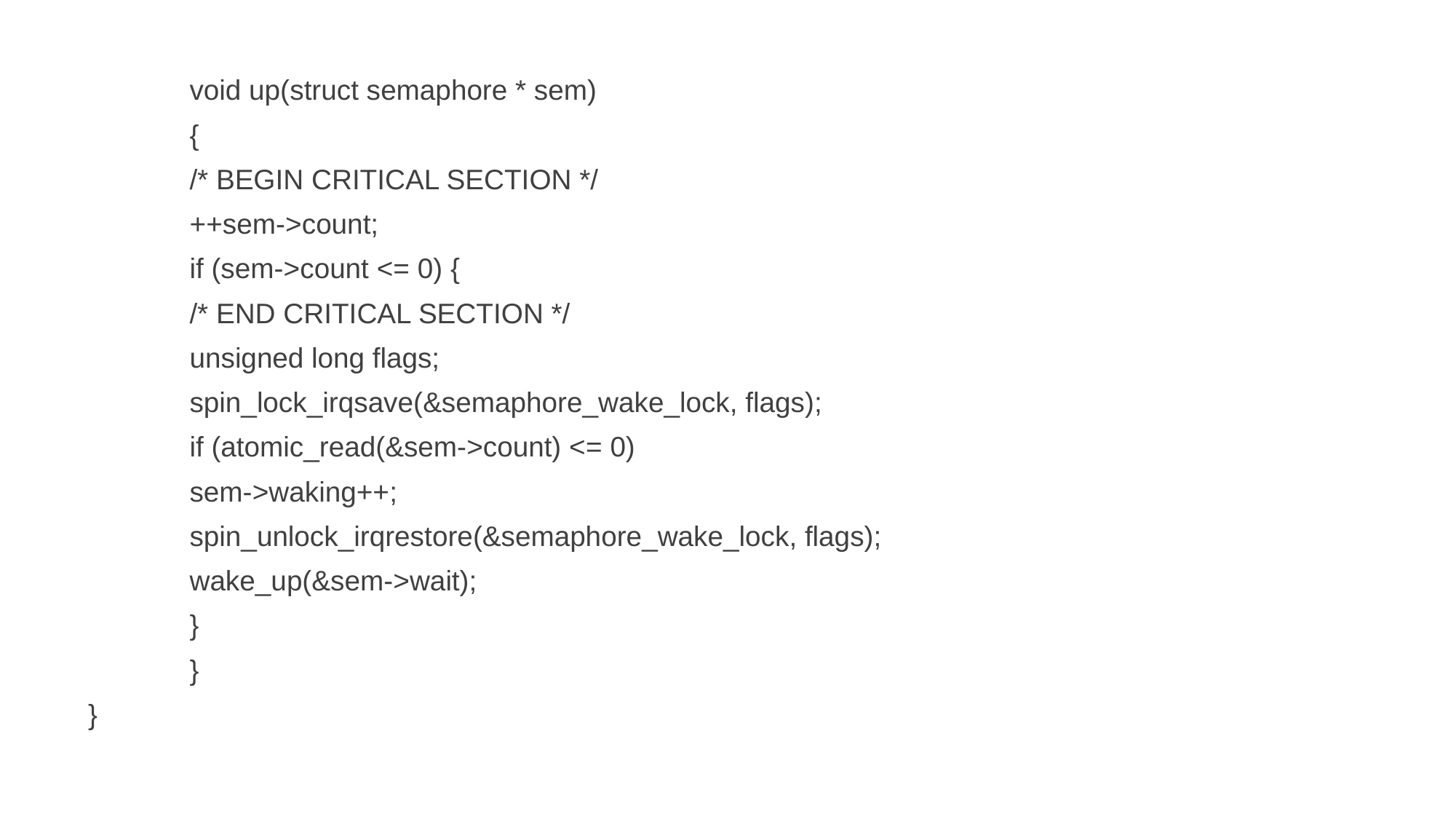

void up(struct semaphore * sem)
	{
 		/* BEGIN CRITICAL SECTION */
 	++sem->count;
 	if (sem->count <= 0) {
 		/* END CRITICAL SECTION */
 		unsigned long flags;
 		spin_lock_irqsave(&semaphore_wake_lock, flags);
 	if (atomic_read(&sem->count) <= 0)
 		sem->waking++;
 		spin_unlock_irqrestore(&semaphore_wake_lock, flags);
 		wake_up(&sem->wait);
 	}
	}
}